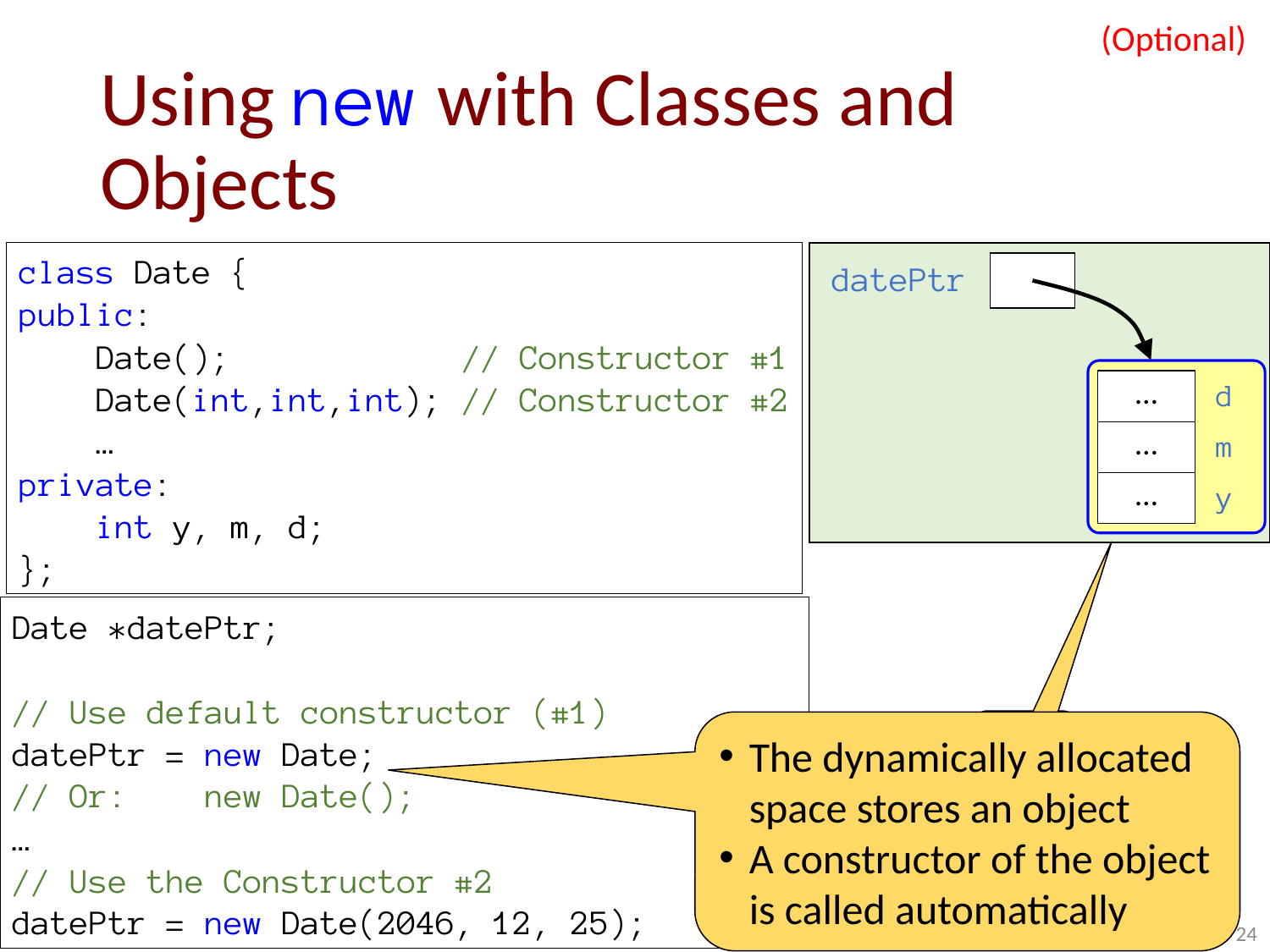

(Optional)
# Using new with Classes and Objects
class Date {
public:
    Date();            // Constructor #1
    Date(int,int,int); // Constructor #2
    …
private:
    int y, m, d;
};

| datePtr |  |
| --- | --- |

| … | d |
| --- | --- |
| … | m |
| … | y |
Date *datePtr;

// Use default constructor (#1)
datePtr = new Date;
// Or:    new Date();
…
// Use the Constructor #2
datePtr = new Date(2046, 12, 25);
The dynamically allocated space stores an object
A constructor of the object is called automatically

24